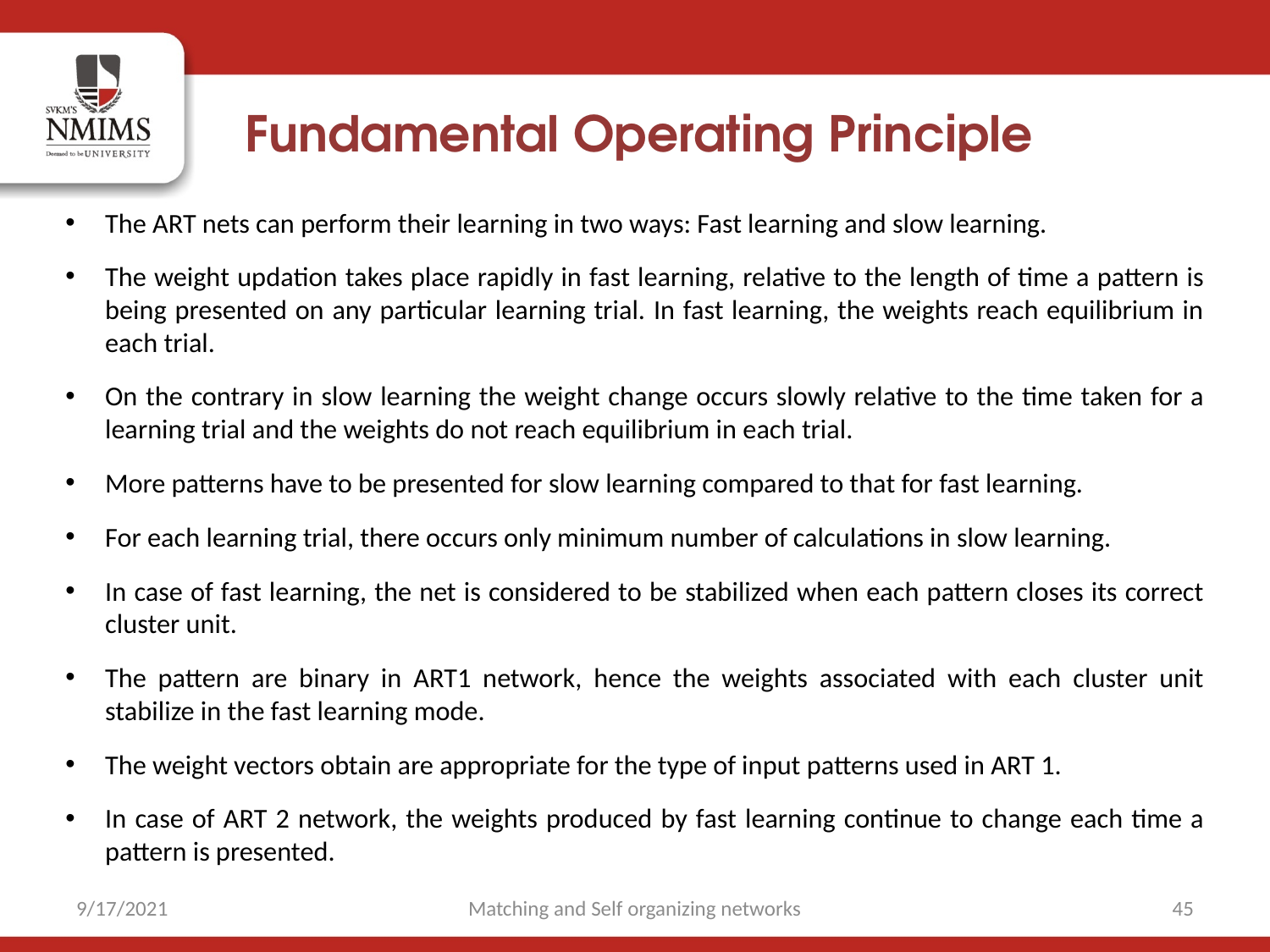

Fundamental Operating Principle
The ART nets can perform their learning in two ways: Fast learning and slow learning.
The weight updation takes place rapidly in fast learning, relative to the length of time a pattern is being presented on any particular learning trial. In fast learning, the weights reach equilibrium in each trial.
On the contrary in slow learning the weight change occurs slowly relative to the time taken for a learning trial and the weights do not reach equilibrium in each trial.
More patterns have to be presented for slow learning compared to that for fast learning.
For each learning trial, there occurs only minimum number of calculations in slow learning.
In case of fast learning, the net is considered to be stabilized when each pattern closes its correct cluster unit.
The pattern are binary in ART1 network, hence the weights associated with each cluster unit stabilize in the fast learning mode.
The weight vectors obtain are appropriate for the type of input patterns used in ART 1.
In case of ART 2 network, the weights produced by fast learning continue to change each time a pattern is presented.
9/17/2021
Matching and Self organizing networks
45